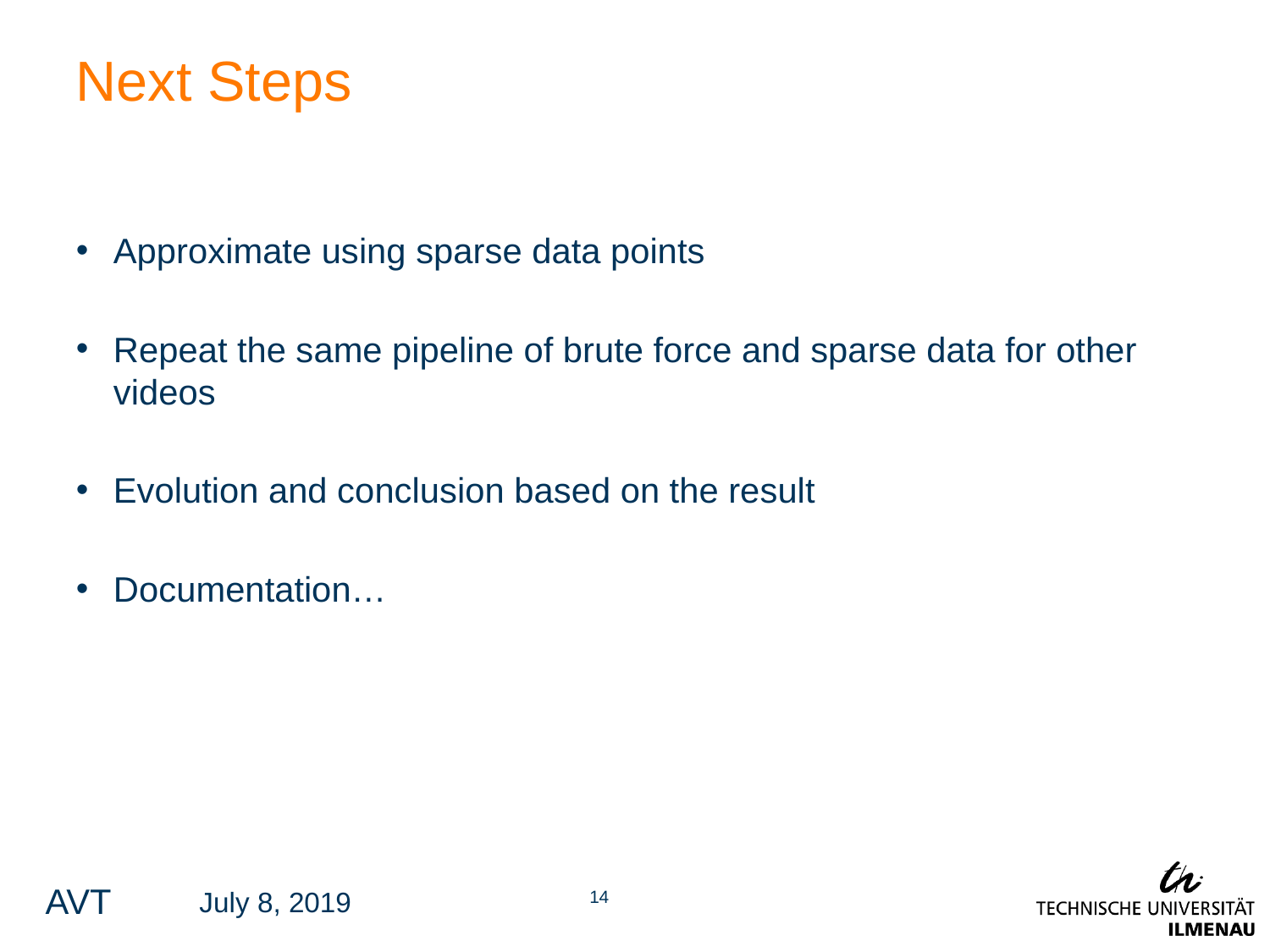

# Next Steps
Approximate using sparse data points

Repeat the same pipeline of brute force and sparse data for other videos

Evolution and conclusion based on the result

Documentation…
July 8, 2019
14